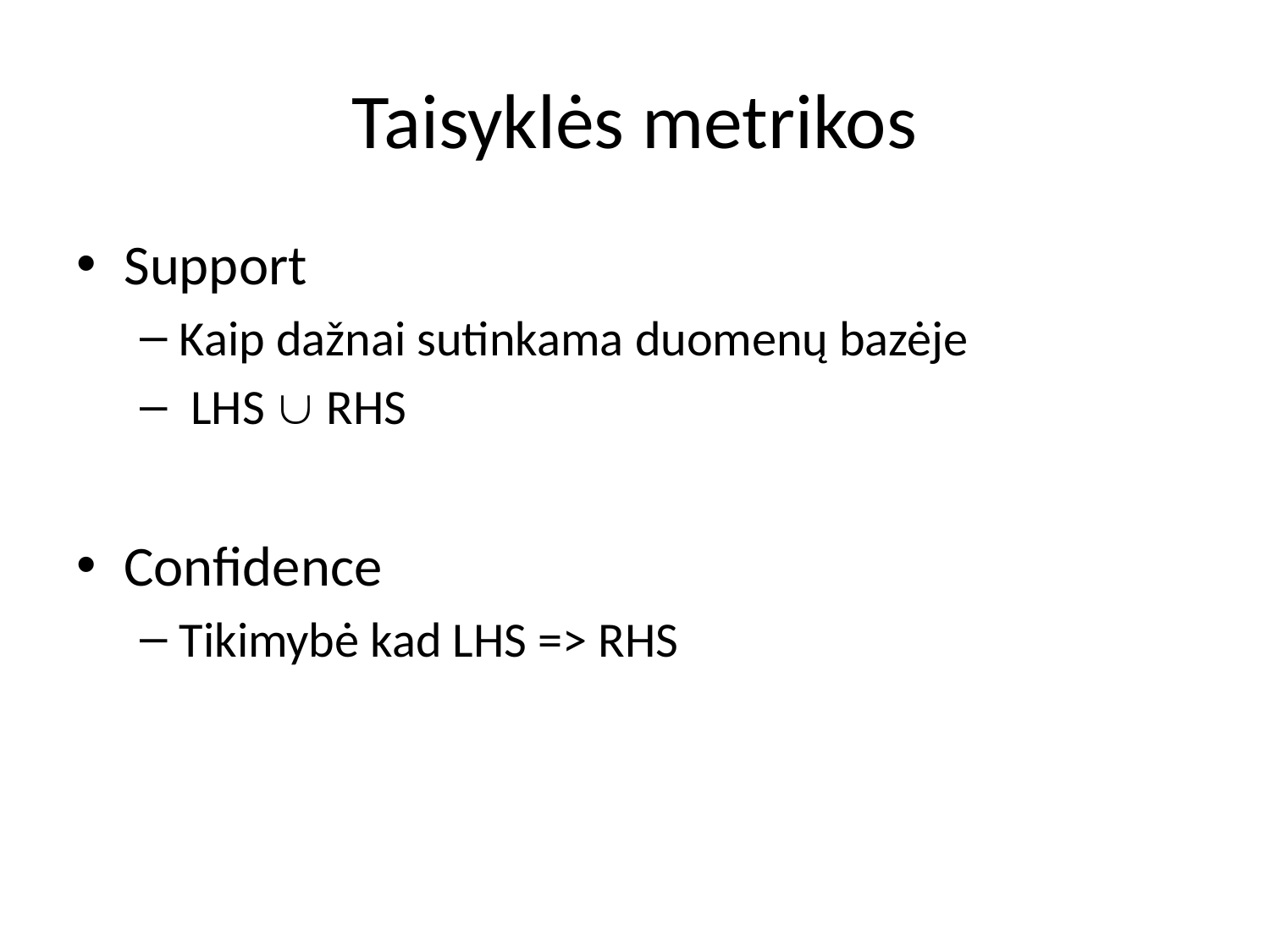

# Taisyklės metrikos
Support
Kaip dažnai sutinkama duomenų bazėje
 LHS ∪ RHS

Confidence
Tikimybė kad LHS => RHS